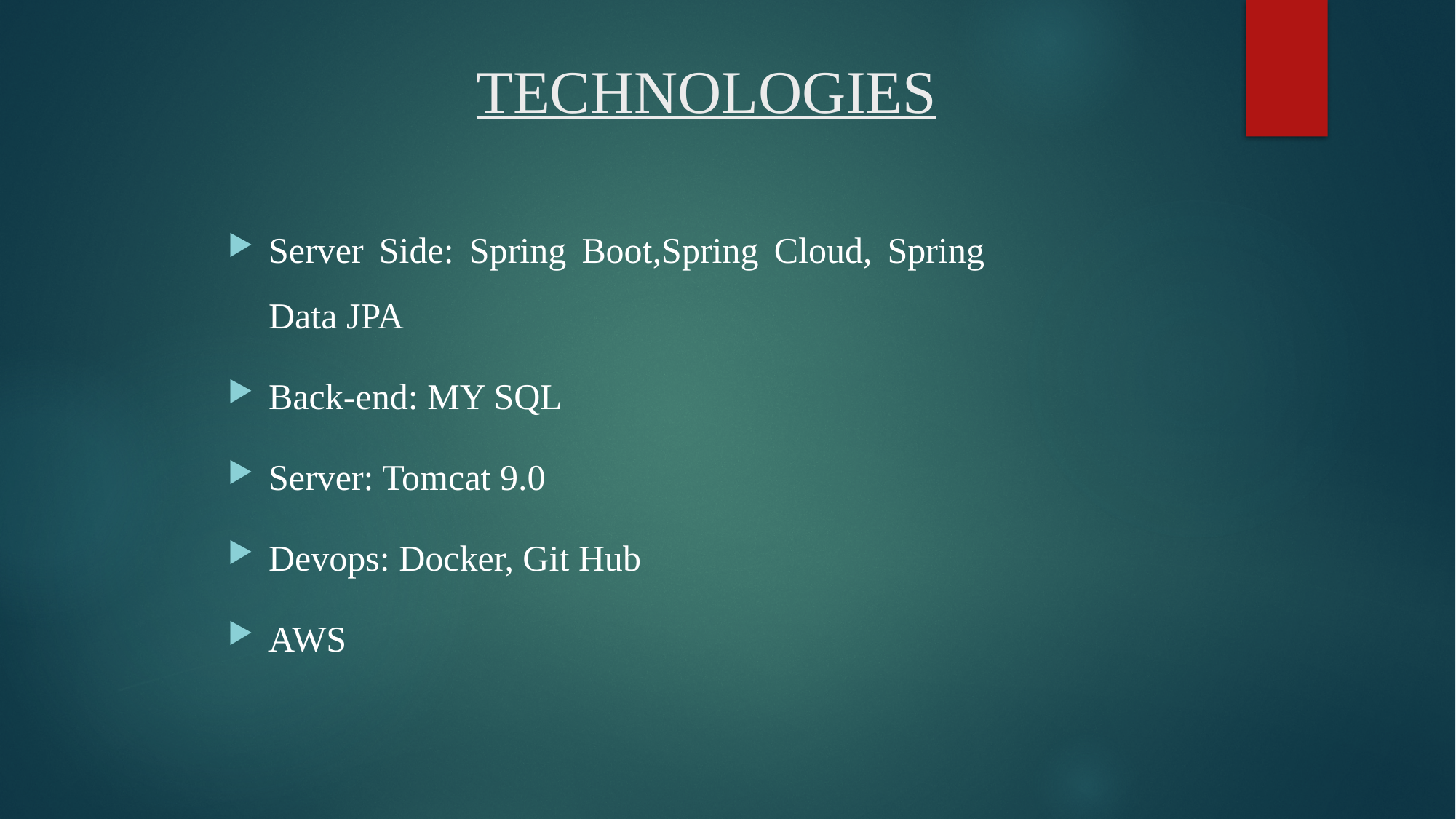

# TECHNOLOGIES

Server Side: Spring Boot,Spring Cloud, Spring Data JPA
Back-end: MY SQL
Server: Tomcat 9.0
Devops: Docker, Git Hub
AWS